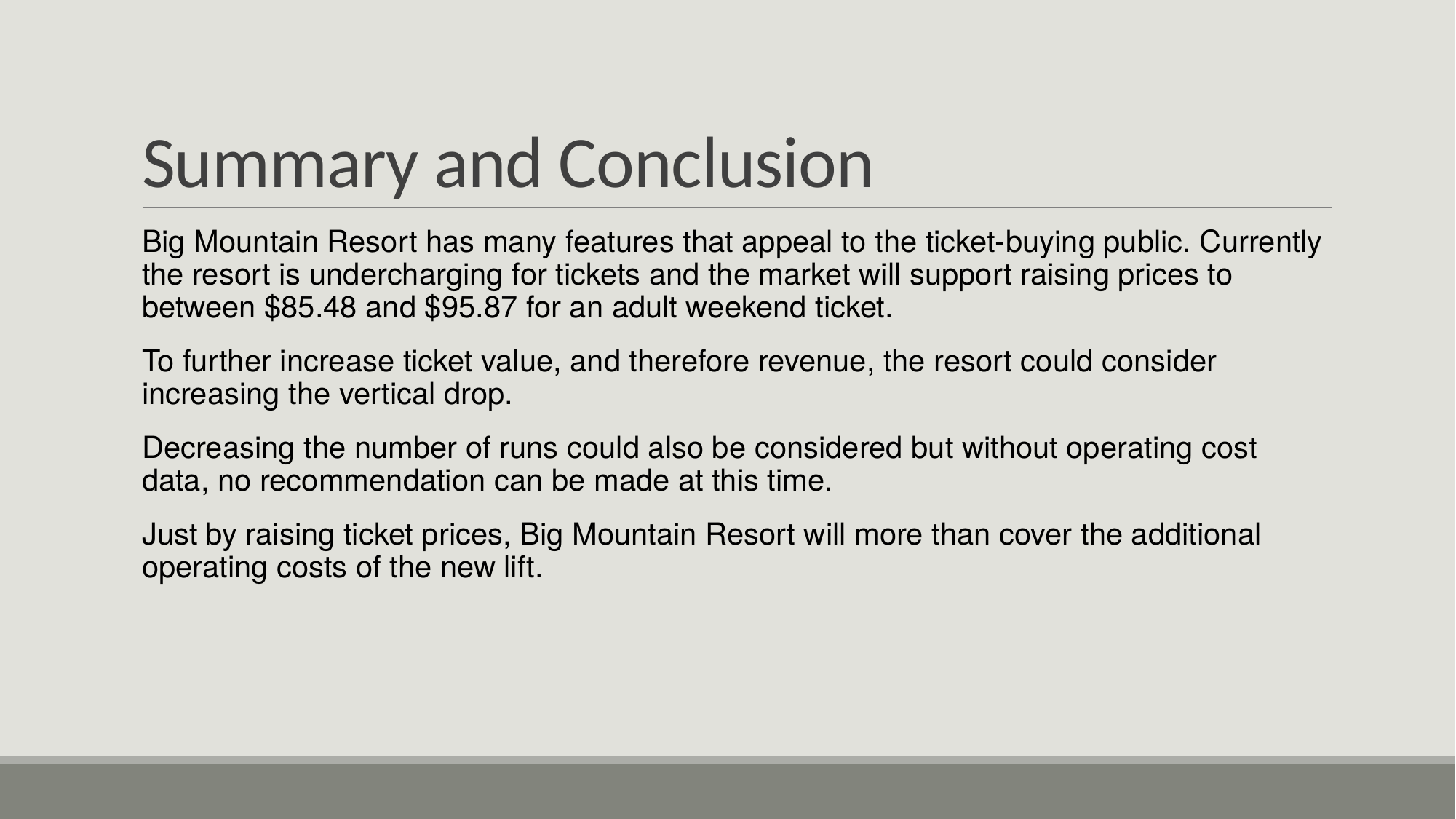

# Summary and Conclusion
Big Mountain Resort has many features that appeal to the ticket-buying public. Currently the resort is undercharging for tickets and the market will support raising prices to between $85.48 and $95.87 for an adult weekend ticket.
To further increase ticket value, and therefore revenue, the resort could consider increasing the vertical drop.
Decreasing the number of runs could also be considered but without operating cost data, no recommendation can be made at this time.
Just by raising ticket prices, Big Mountain Resort will more than cover the additional operating costs of the new lift.